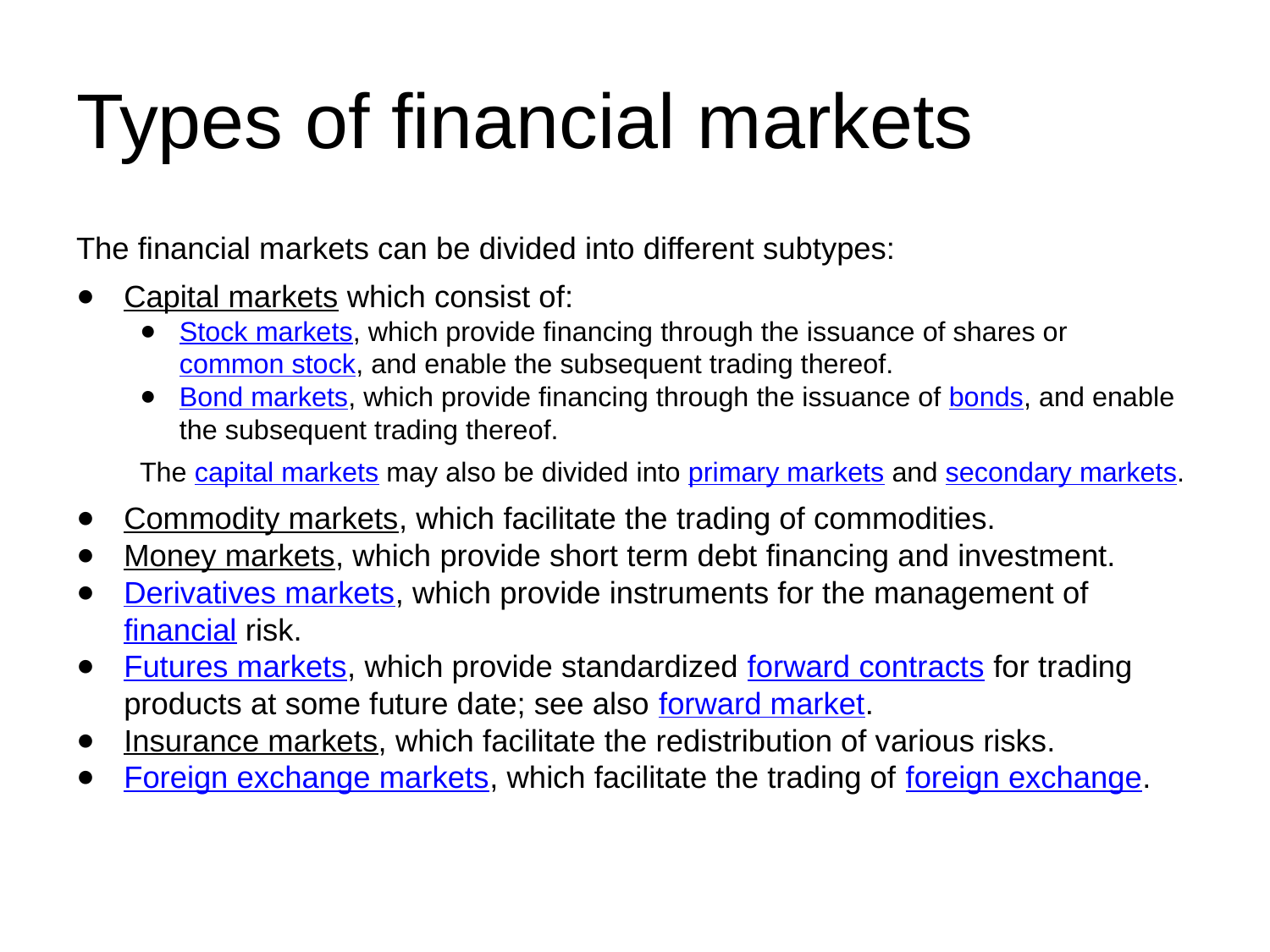

# Types of financial markets
The financial markets can be divided into different subtypes:
Capital markets which consist of:
Stock markets, which provide financing through the issuance of shares or common stock, and enable the subsequent trading thereof.
Bond markets, which provide financing through the issuance of bonds, and enable the subsequent trading thereof.
The capital markets may also be divided into primary markets and secondary markets.
Commodity markets, which facilitate the trading of commodities.
Money markets, which provide short term debt financing and investment.
Derivatives markets, which provide instruments for the management of financial risk.
Futures markets, which provide standardized forward contracts for trading products at some future date; see also forward market.
Insurance markets, which facilitate the redistribution of various risks.
Foreign exchange markets, which facilitate the trading of foreign exchange.